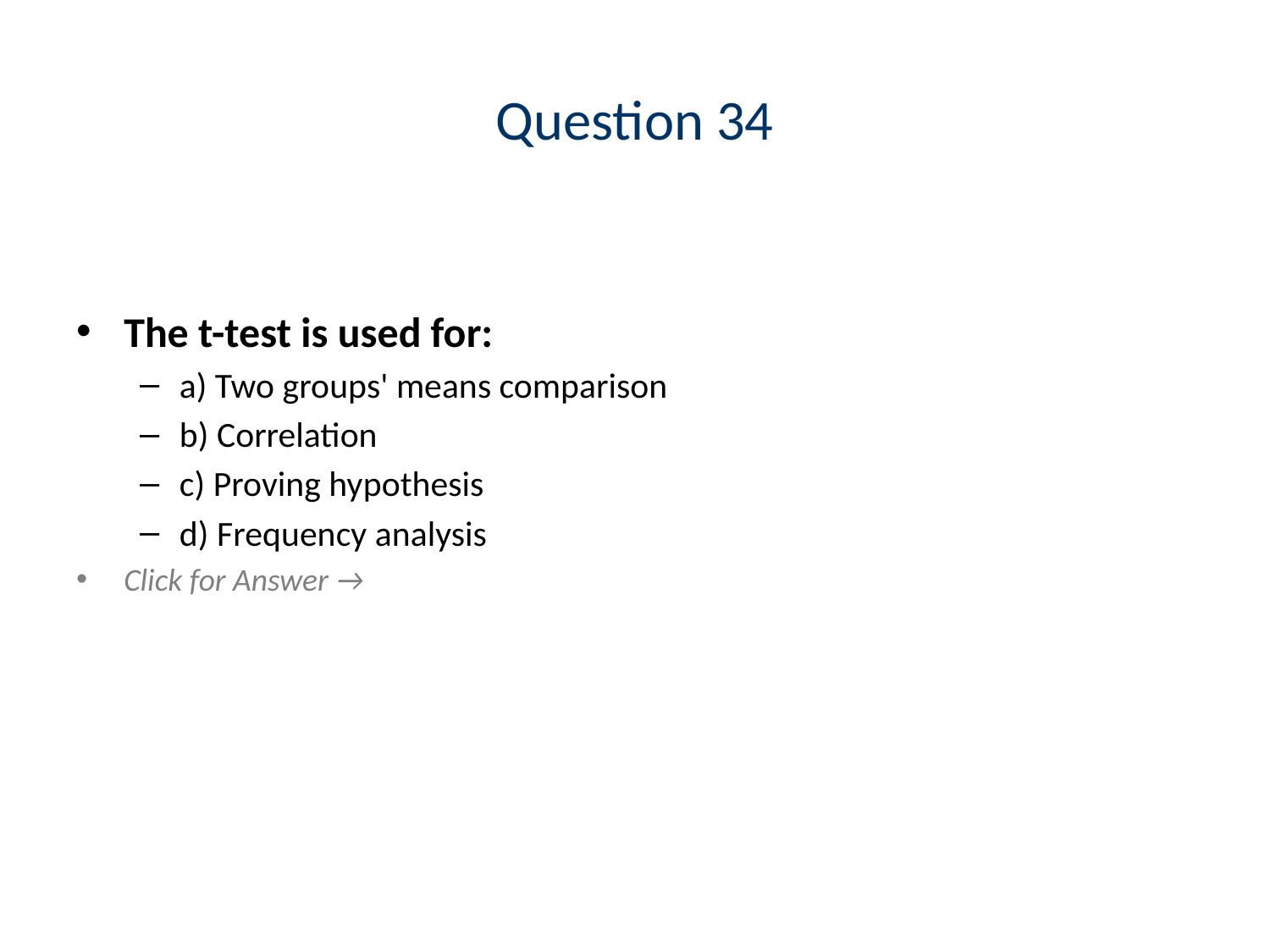

# Question 34

The t-test is used for:
a) Two groups' means comparison
b) Correlation
c) Proving hypothesis
d) Frequency analysis
Click for Answer →